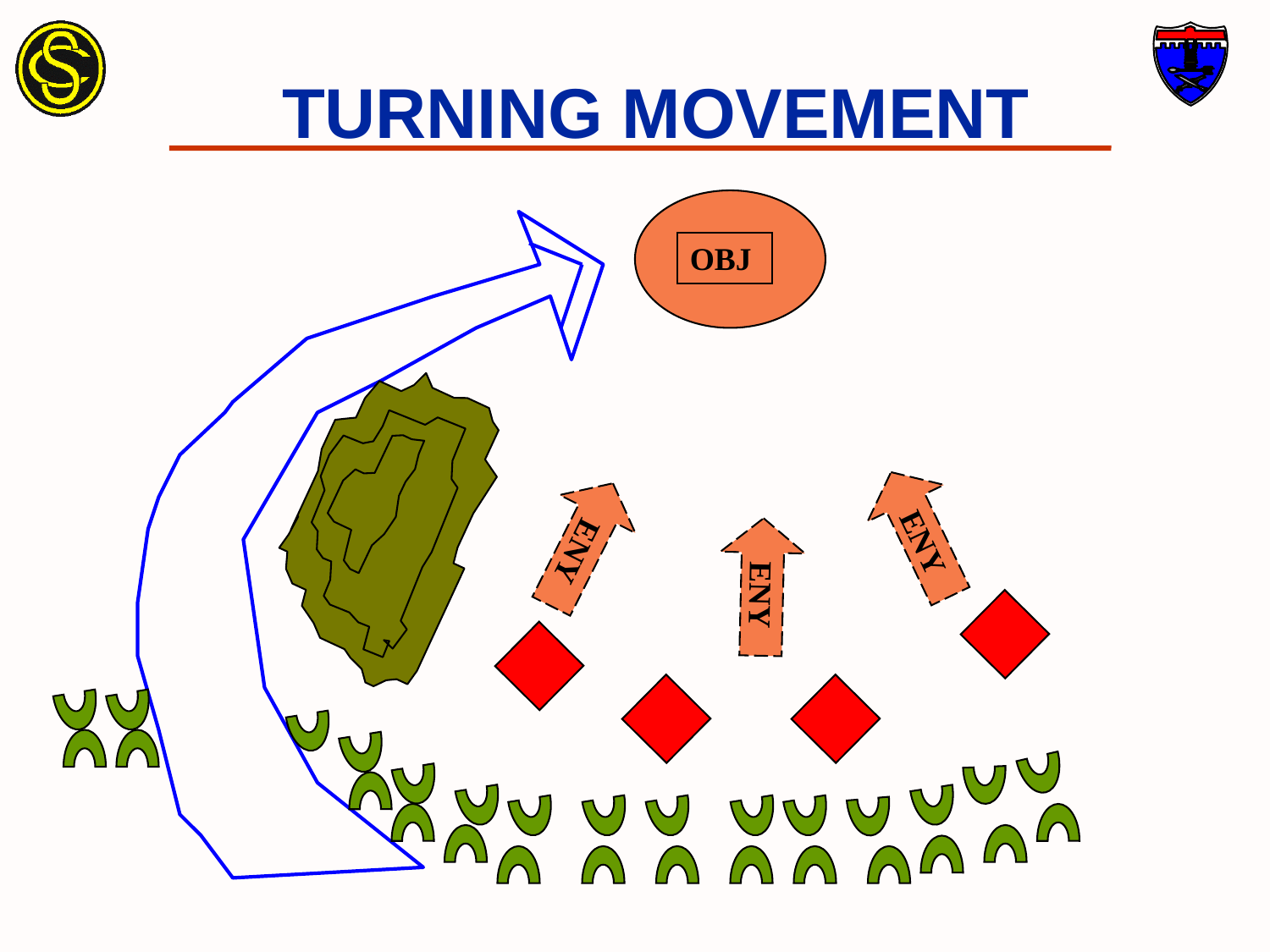

# TURNING MOVEMENT

OBJ

ENY
ENY
ENY